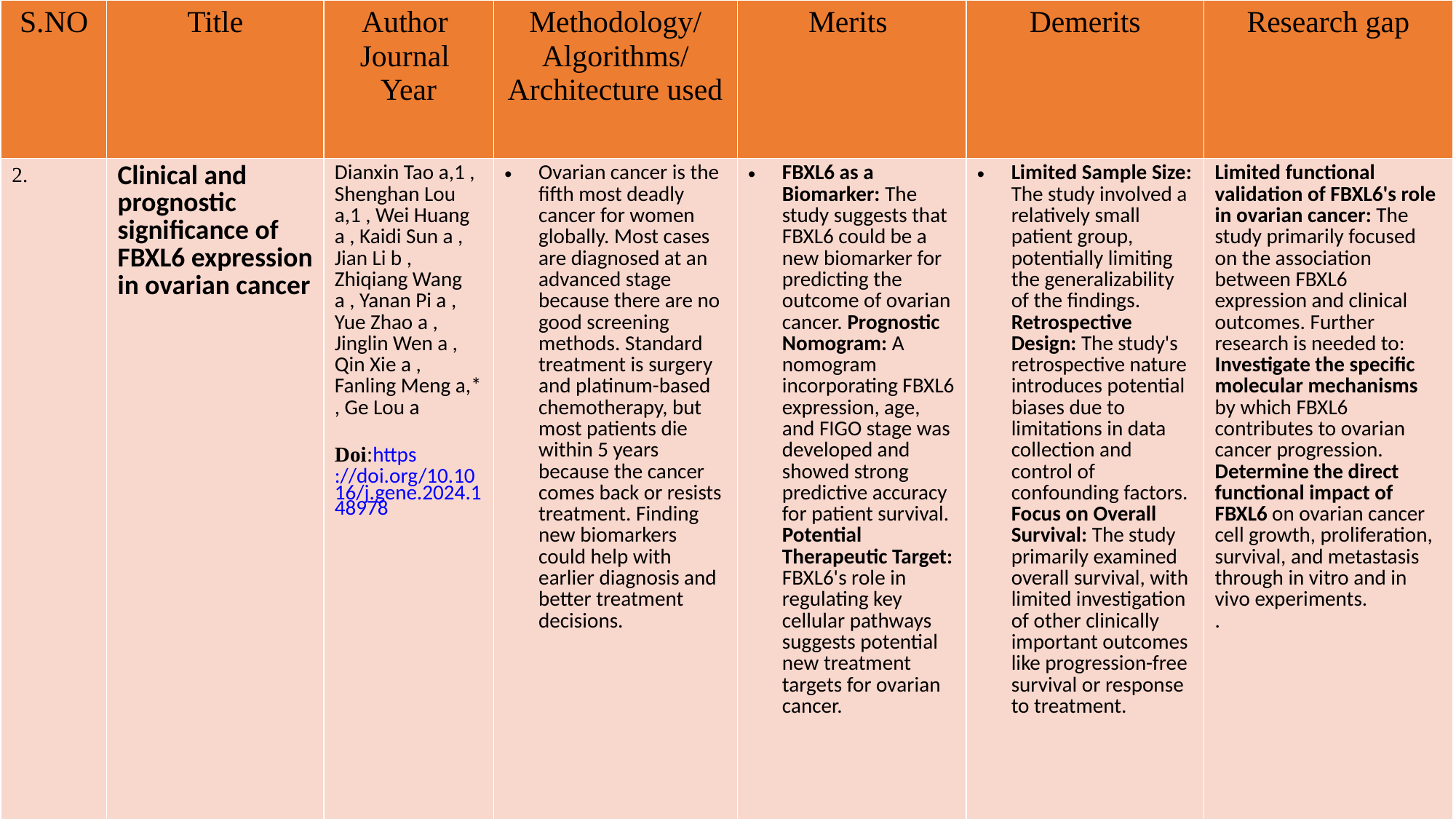

| S.NO | Title | Author  Journal  Year | Methodology/Algorithms/Architecture used | Merits | Demerits | Research gap |
| --- | --- | --- | --- | --- | --- | --- |
| 2. | Clinical and prognostic significance of FBXL6 expression in ovarian cancer | Dianxin Tao a,1 , Shenghan Lou a,1 , Wei Huang a , Kaidi Sun a , Jian Li b , Zhiqiang Wang a , Yanan Pi a , Yue Zhao a , Jinglin Wen a , Qin Xie a , Fanling Meng a,\* , Ge Lou a Doi:https://doi.org/10.1016/j.gene.2024.148978 | Ovarian cancer is the fifth most deadly cancer for women globally. Most cases are diagnosed at an advanced stage because there are no good screening methods. Standard treatment is surgery and platinum-based chemotherapy, but most patients die within 5 years because the cancer comes back or resists treatment. Finding new biomarkers could help with earlier diagnosis and better treatment decisions. | FBXL6 as a Biomarker: The study suggests that FBXL6 could be a new biomarker for predicting the outcome of ovarian cancer. Prognostic Nomogram: A nomogram incorporating FBXL6 expression, age, and FIGO stage was developed and showed strong predictive accuracy for patient survival. Potential Therapeutic Target: FBXL6's role in regulating key cellular pathways suggests potential new treatment targets for ovarian cancer. | Limited Sample Size: The study involved a relatively small patient group, potentially limiting the generalizability of the findings. Retrospective Design: The study's retrospective nature introduces potential biases due to limitations in data collection and control of confounding factors. Focus on Overall Survival: The study primarily examined overall survival, with limited investigation of other clinically important outcomes like progression-free survival or response to treatment. | Limited functional validation of FBXL6's role in ovarian cancer: The study primarily focused on the association between FBXL6 expression and clinical outcomes. Further research is needed to: Investigate the specific molecular mechanisms by which FBXL6 contributes to ovarian cancer progression. Determine the direct functional impact of FBXL6 on ovarian cancer cell growth, proliferation, survival, and metastasis through in vitro and in vivo experiments. . |